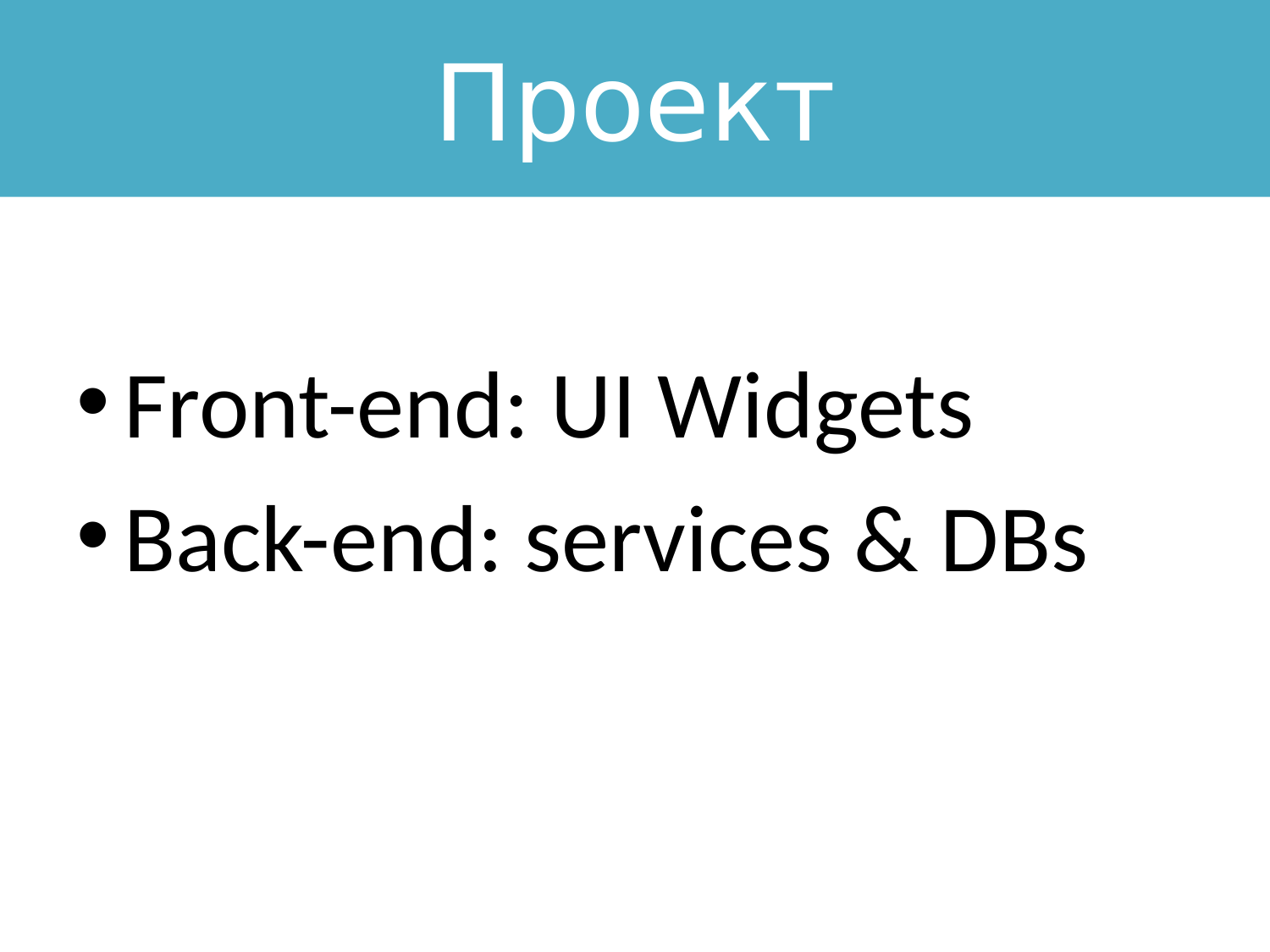

# Проект
Front-end: UI Widgets
Back-end: services & DBs